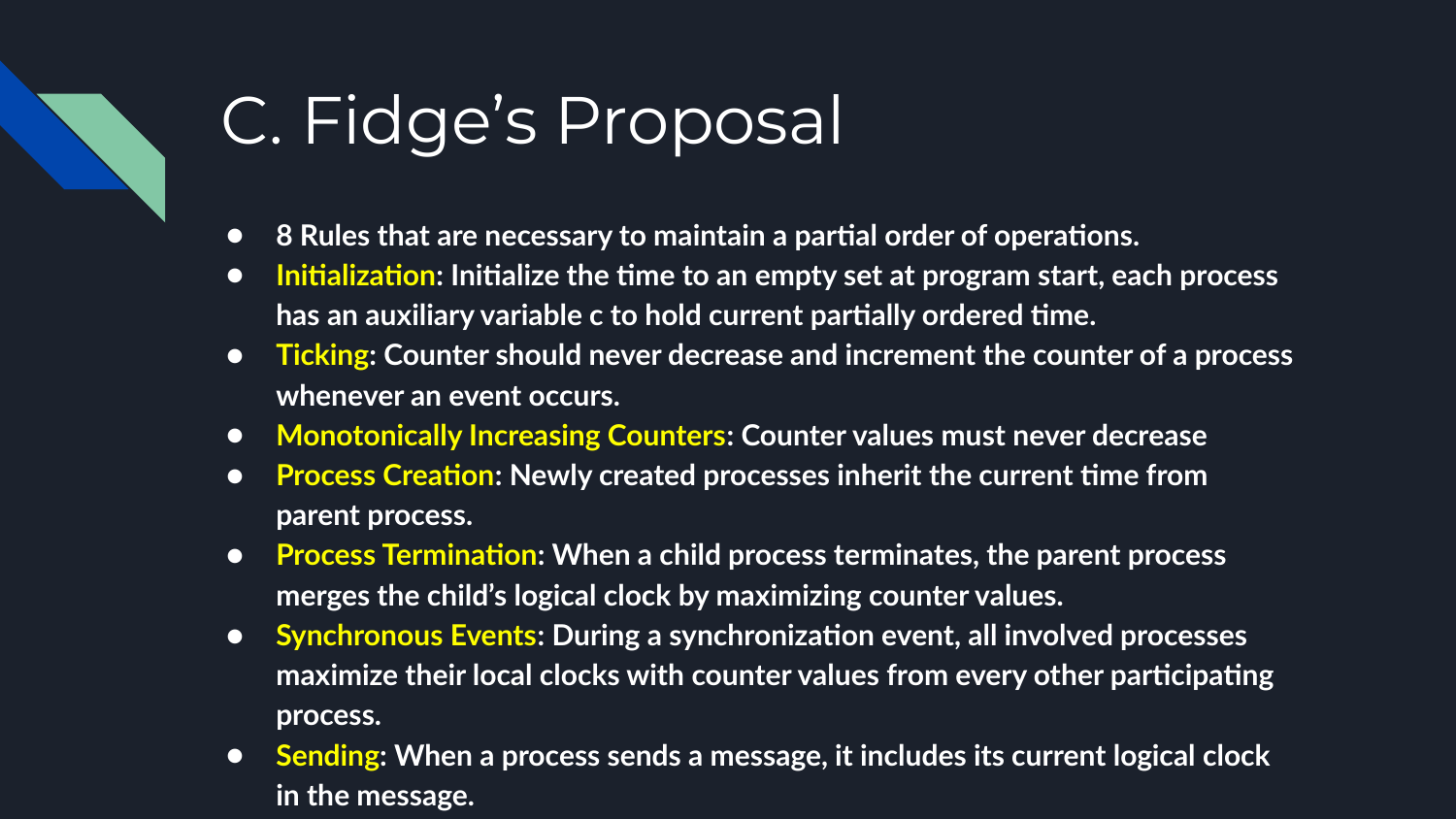

# C. Fidge’s Proposal
8 Rules that are necessary to maintain a partial order of operations.
Initialization: Initialize the time to an empty set at program start, each process has an auxiliary variable c to hold current partially ordered time.
Ticking: Counter should never decrease and increment the counter of a process whenever an event occurs.
Monotonically Increasing Counters: Counter values must never decrease
Process Creation: Newly created processes inherit the current time from parent process.
Process Termination: When a child process terminates, the parent process merges the child’s logical clock by maximizing counter values.
Synchronous Events: During a synchronization event, all involved processes maximize their local clocks with counter values from every other participating process.
Sending: When a process sends a message, it includes its current logical clock in the message.
Receiving: Upon receiving a message, a process maximizes its logical clock counters with those received in the timestamp of the incoming message.